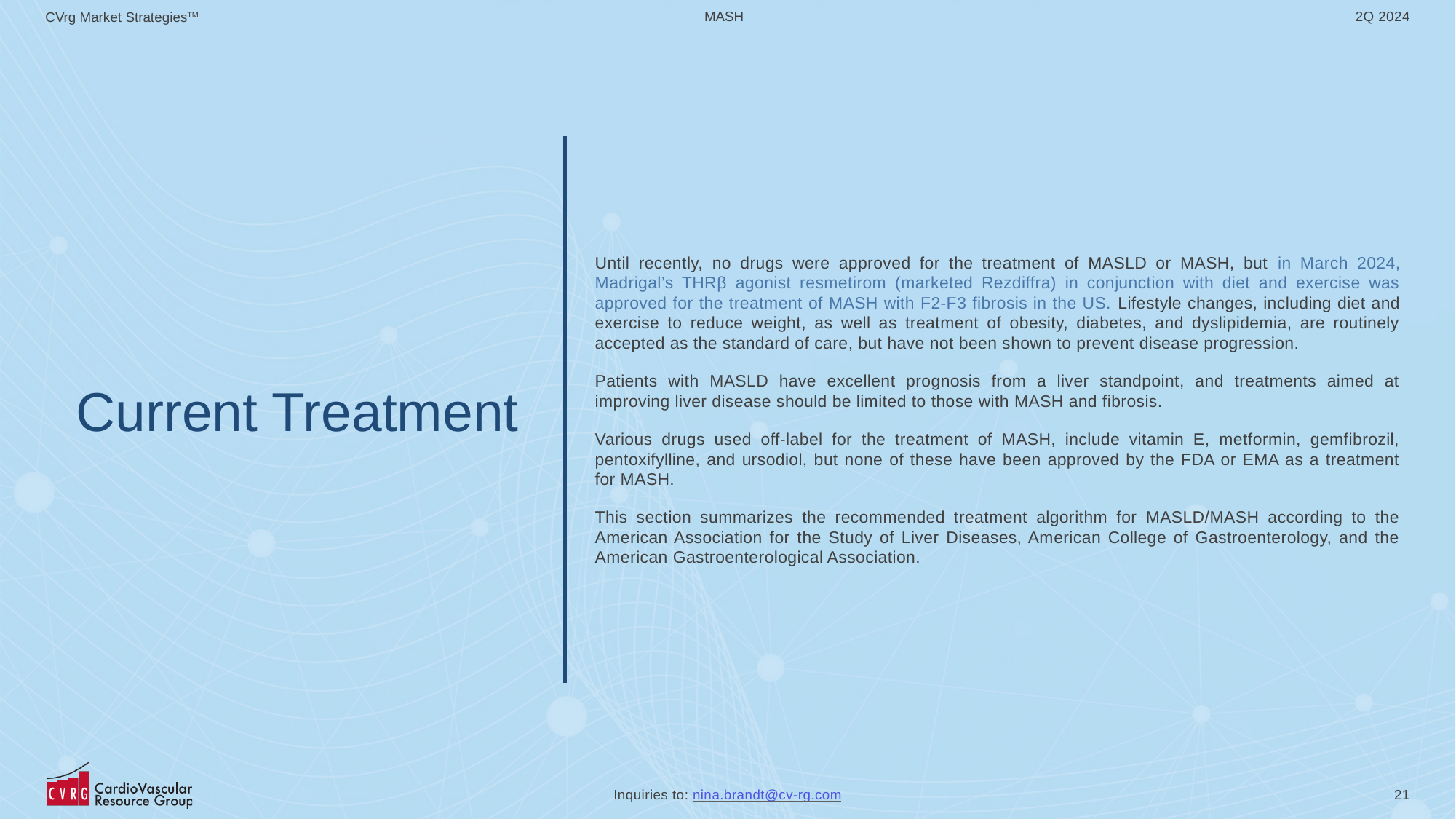

# Current Treatment
Until recently, no drugs were approved for the treatment of MASLD or MASH, but in March 2024, Madrigal’s THRβ agonist resmetirom (marketed Rezdiffra) in conjunction with diet and exercise was approved for the treatment of MASH with F2-F3 fibrosis in the US. Lifestyle changes, including diet and exercise to reduce weight, as well as treatment of obesity, diabetes, and dyslipidemia, are routinely accepted as the standard of care, but have not been shown to prevent disease progression.
Patients with MASLD have excellent prognosis from a liver standpoint, and treatments aimed at improving liver disease should be limited to those with MASH and fibrosis.
Various drugs used off-label for the treatment of MASH, include vitamin E, metformin, gemfibrozil, pentoxifylline, and ursodiol, but none of these have been approved by the FDA or EMA as a treatment for MASH.
This section summarizes the recommended treatment algorithm for MASLD/MASH according to the American Association for the Study of Liver Diseases, American College of Gastroenterology, and the American Gastroenterological Association.